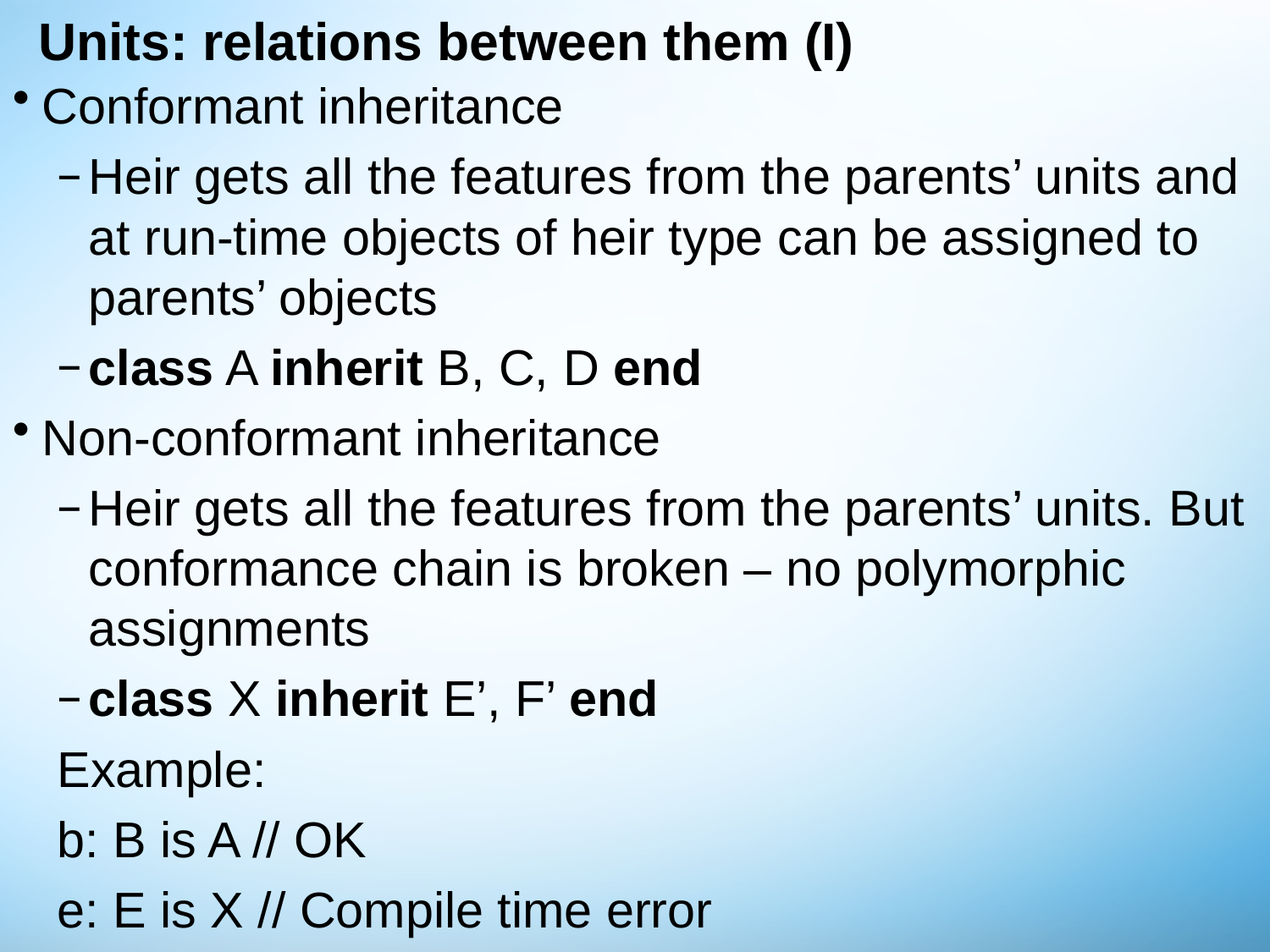

# Units: relations between them (I)
Conformant inheritance
Heir gets all the features from the parents’ units and at run-time objects of heir type can be assigned to parents’ objects
class A inherit B, C, D end
Non-conformant inheritance
Heir gets all the features from the parents’ units. But conformance chain is broken – no polymorphic assignments
class X inherit E’, F’ end
Example:
b: B is A // OK
e: E is X // Compile time error